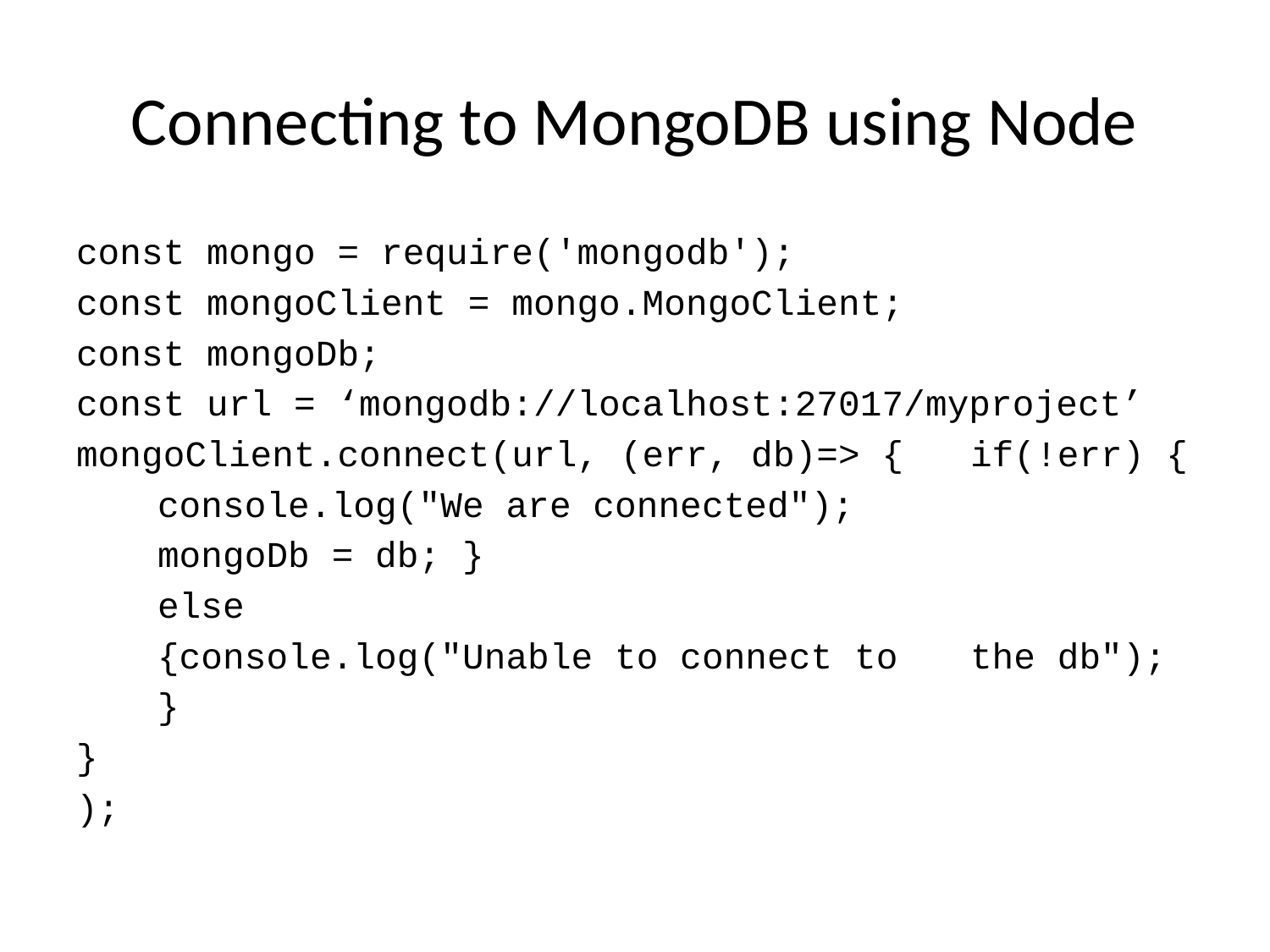

# Connecting to MongoDB using Node
const mongo = require('mongodb');
const mongoClient = mongo.MongoClient;
const mongoDb;
const url = ‘mongodb://localhost:27017/myproject’
mongoClient.connect(url, (err, db)=> { 	if(!err) {
		console.log("We are connected");
		mongoDb = db; }
	else
		{console.log("Unable to connect to 			the db");
	}
}
);